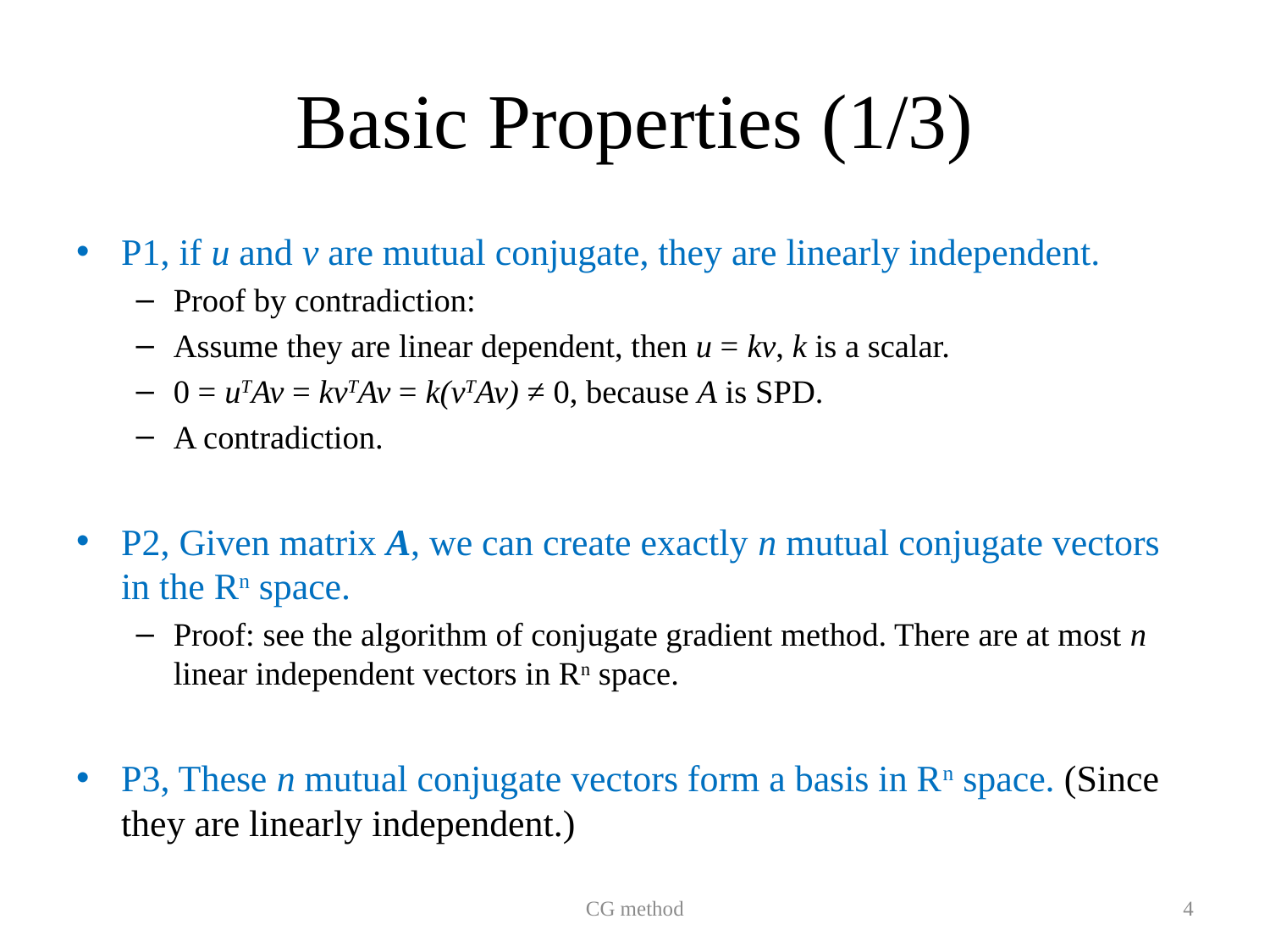

# Basic Properties (1/3)
P1, if u and v are mutual conjugate, they are linearly independent.
Proof by contradiction:
Assume they are linear dependent, then u = kv, k is a scalar.
0 = uTAv = kvTAv = k(vTAv) ≠ 0, because A is SPD.
A contradiction.

P2, Given matrix A, we can create exactly n mutual conjugate vectors in the Rn space.
Proof: see the algorithm of conjugate gradient method. There are at most n linear independent vectors in Rn space.

P3, These n mutual conjugate vectors form a basis in Rn space. (Since they are linearly independent.)
CG method
4